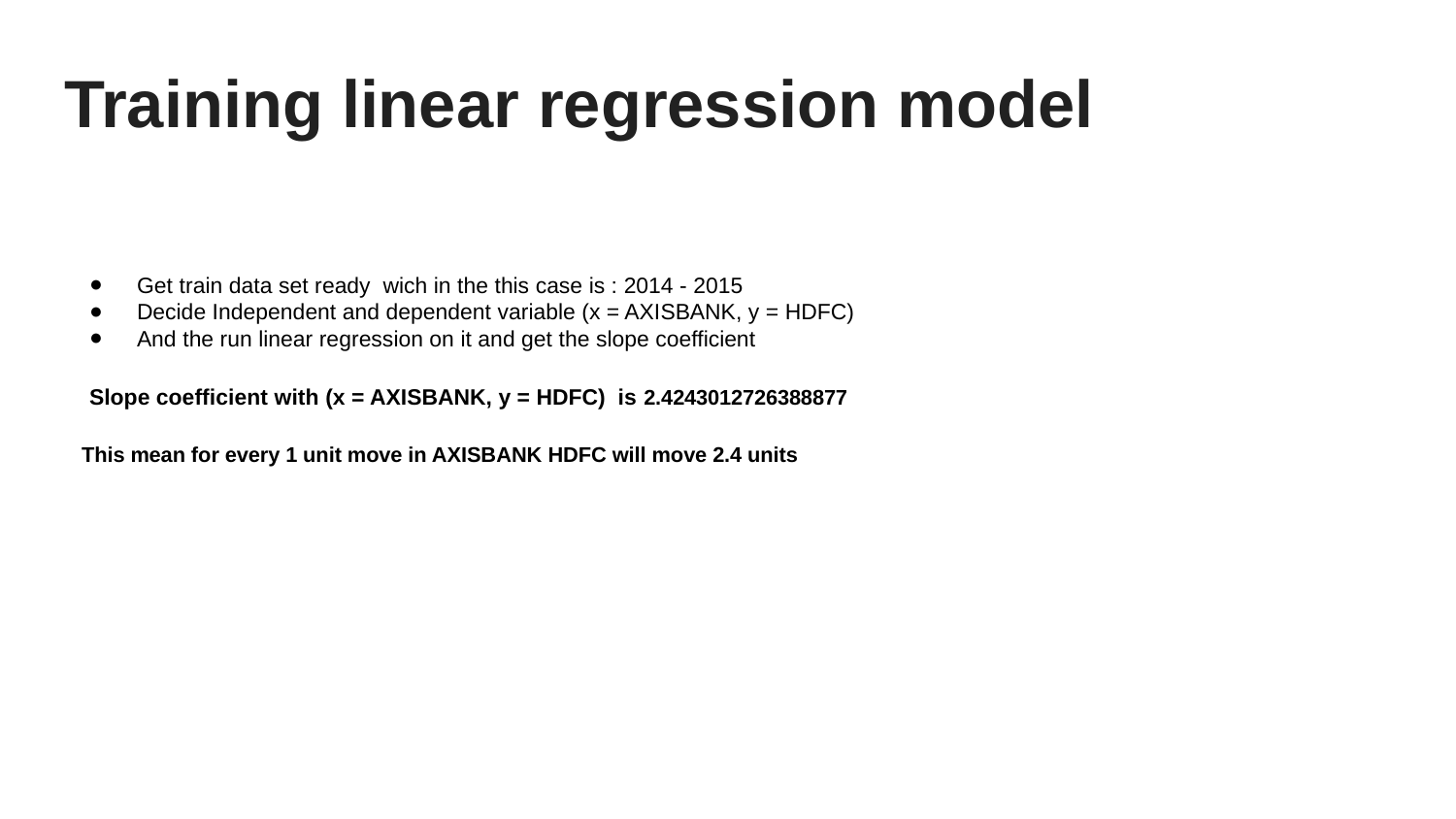

# Training linear regression model
Get train data set ready  wich in the this case is : 2014 - 2015
Decide Independent and dependent variable (x = AXISBANK, y = HDFC)
And the run linear regression on it and get the slope coefficient

    Slope coefficient with (x = AXISBANK, y = HDFC)  is 2.4243012726388877

   This mean for every 1 unit move in AXISBANK HDFC will move 2.4 units